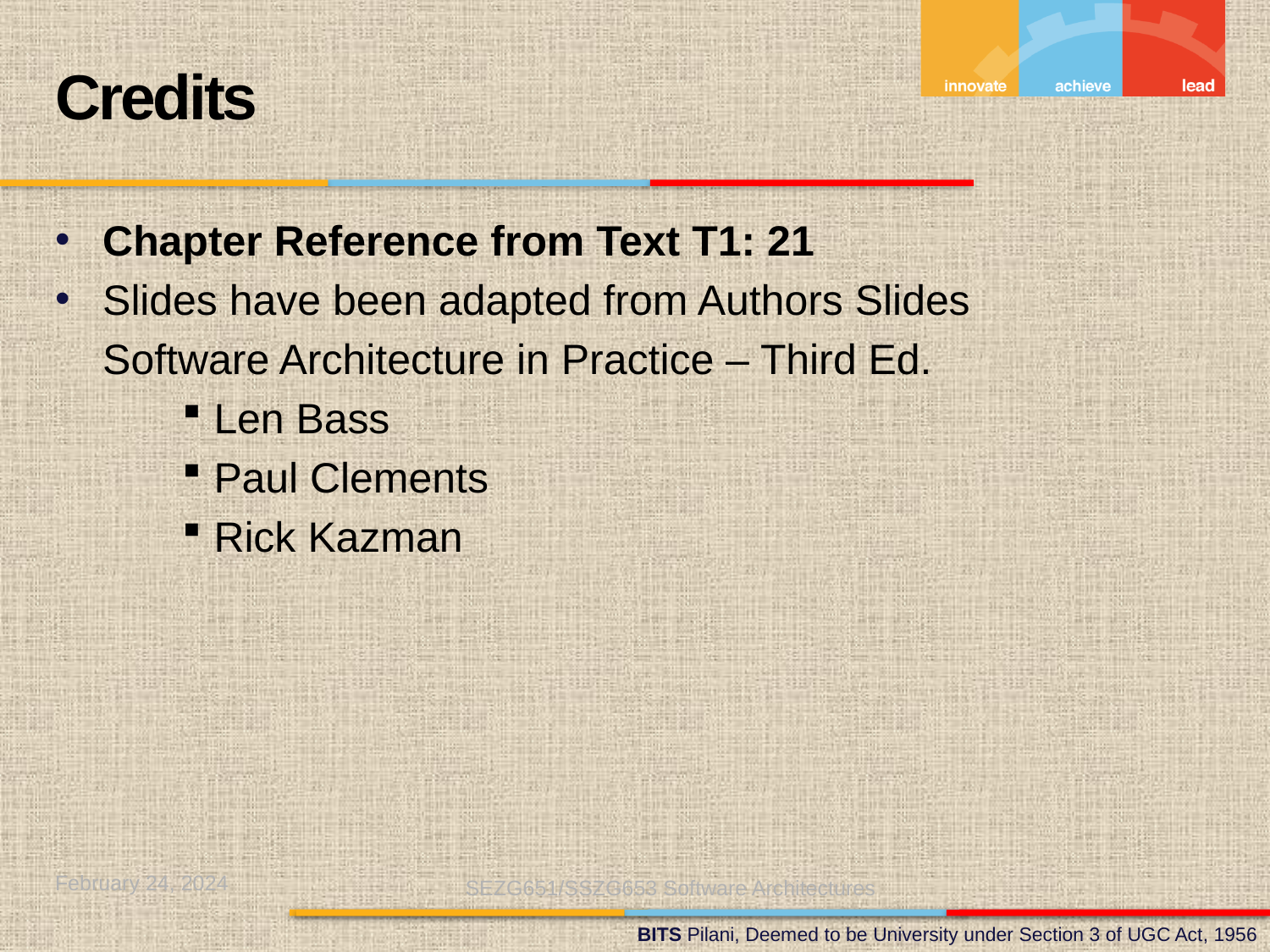

Credits
Chapter Reference from Text T1: 21
Slides have been adapted from Authors Slides
	Software Architecture in Practice – Third Ed.
Len Bass
Paul Clements
Rick Kazman
February 24, 2024
SEZG651/SSZG653 Software Architectures